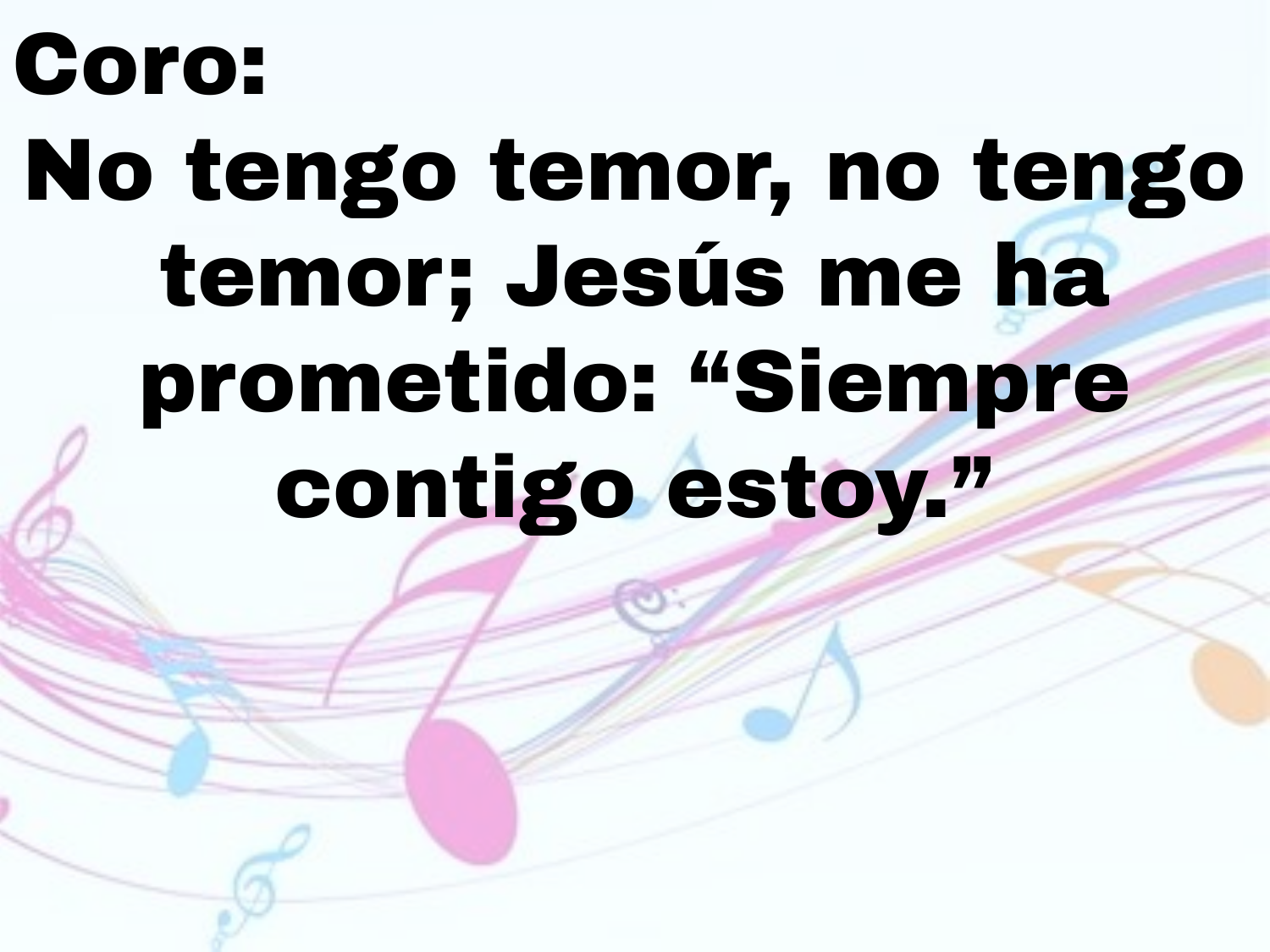

Coro:
No tengo temor, no tengo temor; Jesús me ha prometido: “Siempre contigo estoy.”